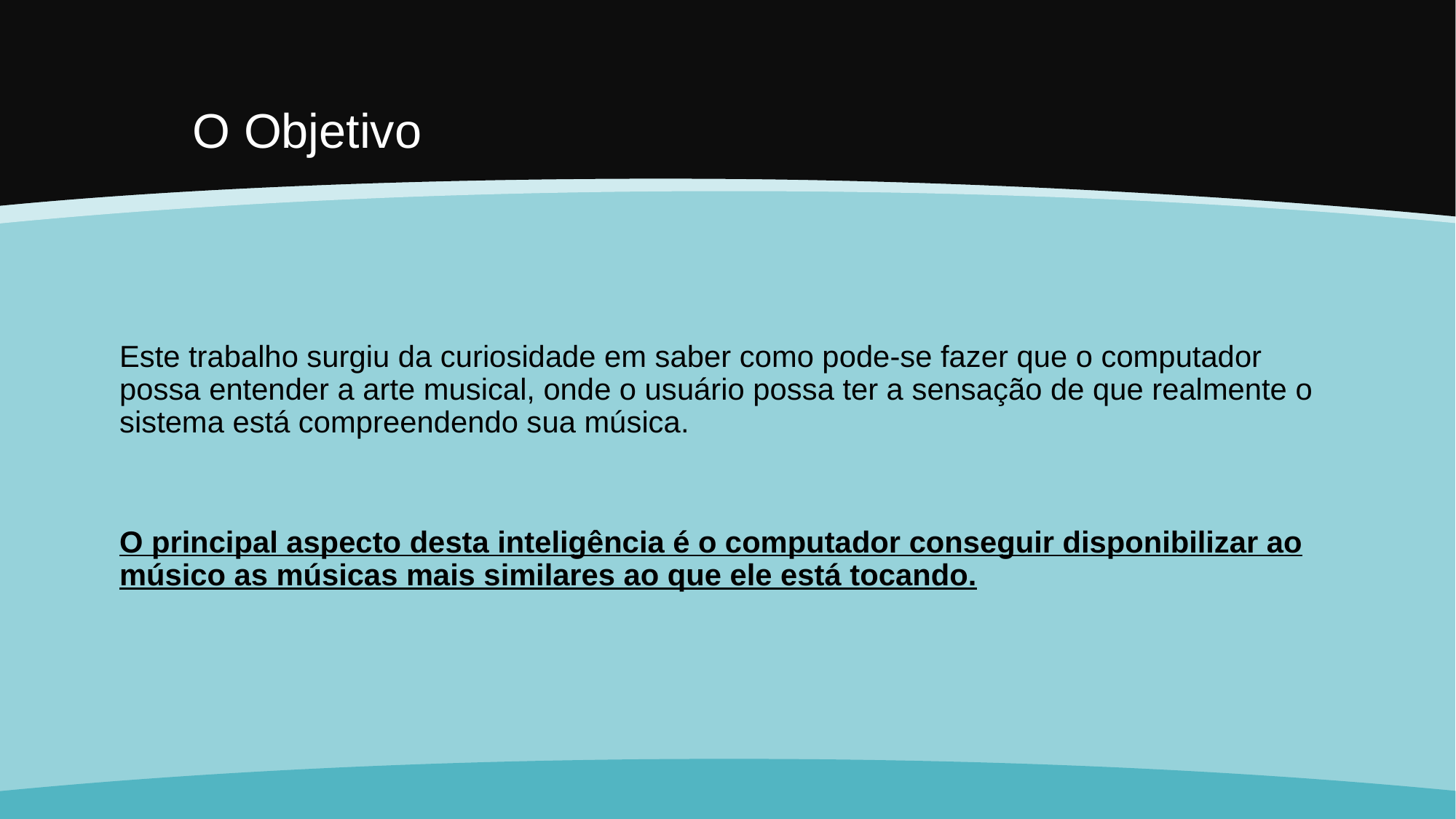

# O Objetivo

Este trabalho surgiu da curiosidade em saber como pode-se fazer que o computador possa entender a arte musical, onde o usuário possa ter a sensação de que realmente o sistema está compreendendo sua música.

O principal aspecto desta inteligência é o computador conseguir disponibilizar ao músico as músicas mais similares ao que ele está tocando.